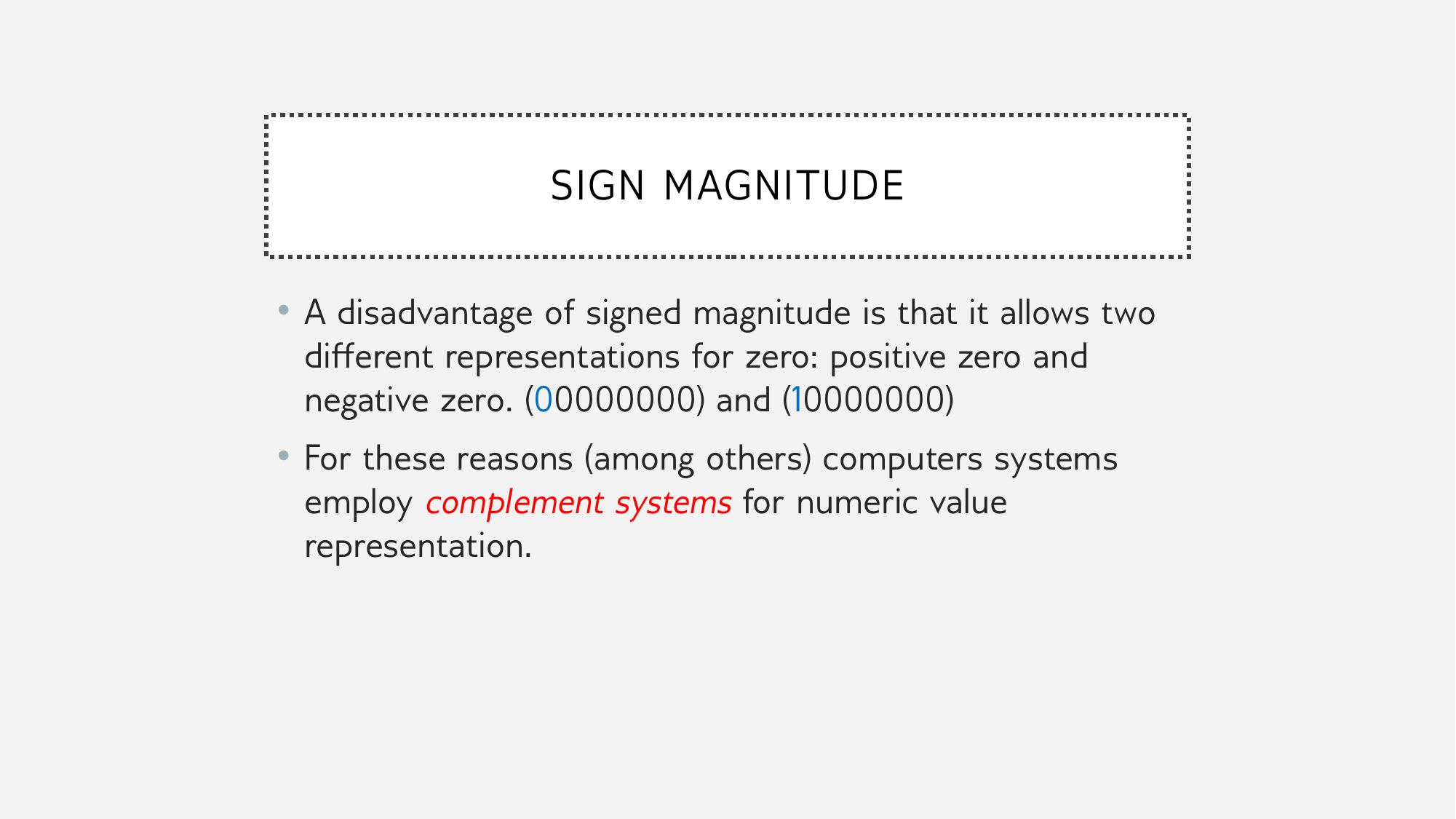

# Sign magnitude
A disadvantage of signed magnitude is that it allows two different representations for zero: positive zero and negative zero. (00000000) and (10000000)
For these reasons (among others) computers systems employ complement systems for numeric value representation.